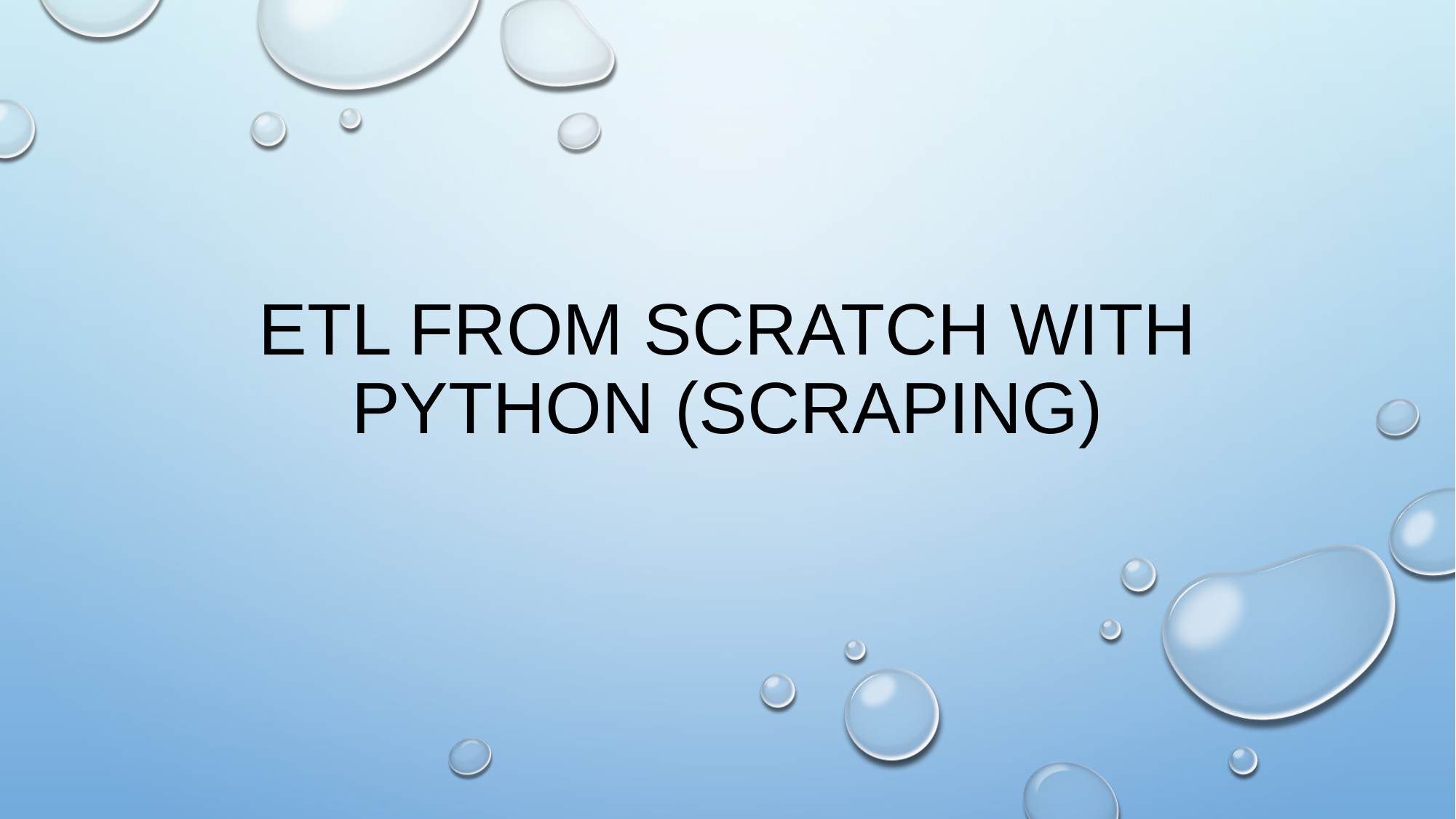

# Etl FROM scratch with python (scraping)